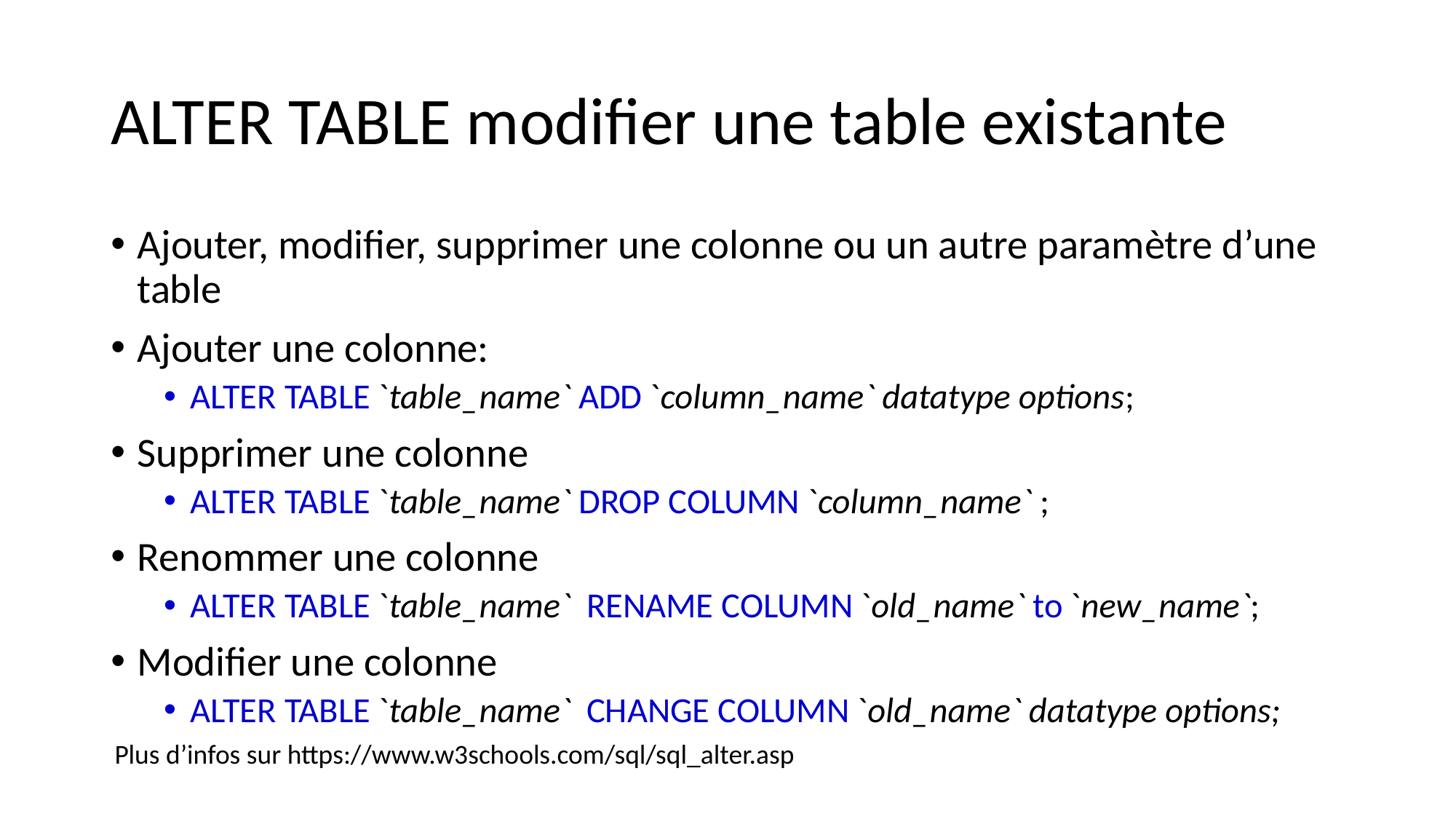

# ALTER TABLE modifier une table existante
Ajouter, modifier, supprimer une colonne ou un autre paramètre d’une table
Ajouter une colonne:
ALTER TABLE `table_name` ADD `column_name` datatype options;
Supprimer une colonne
ALTER TABLE `table_name` DROP COLUMN `column_name` ;
Renommer une colonne
ALTER TABLE `table_name`  RENAME COLUMN `old_name` to `new_name`;
Modifier une colonne
ALTER TABLE `table_name`  CHANGE COLUMN `old_name` datatype options;

Plus d’infos sur https://www.w3schools.com/sql/sql_alter.asp